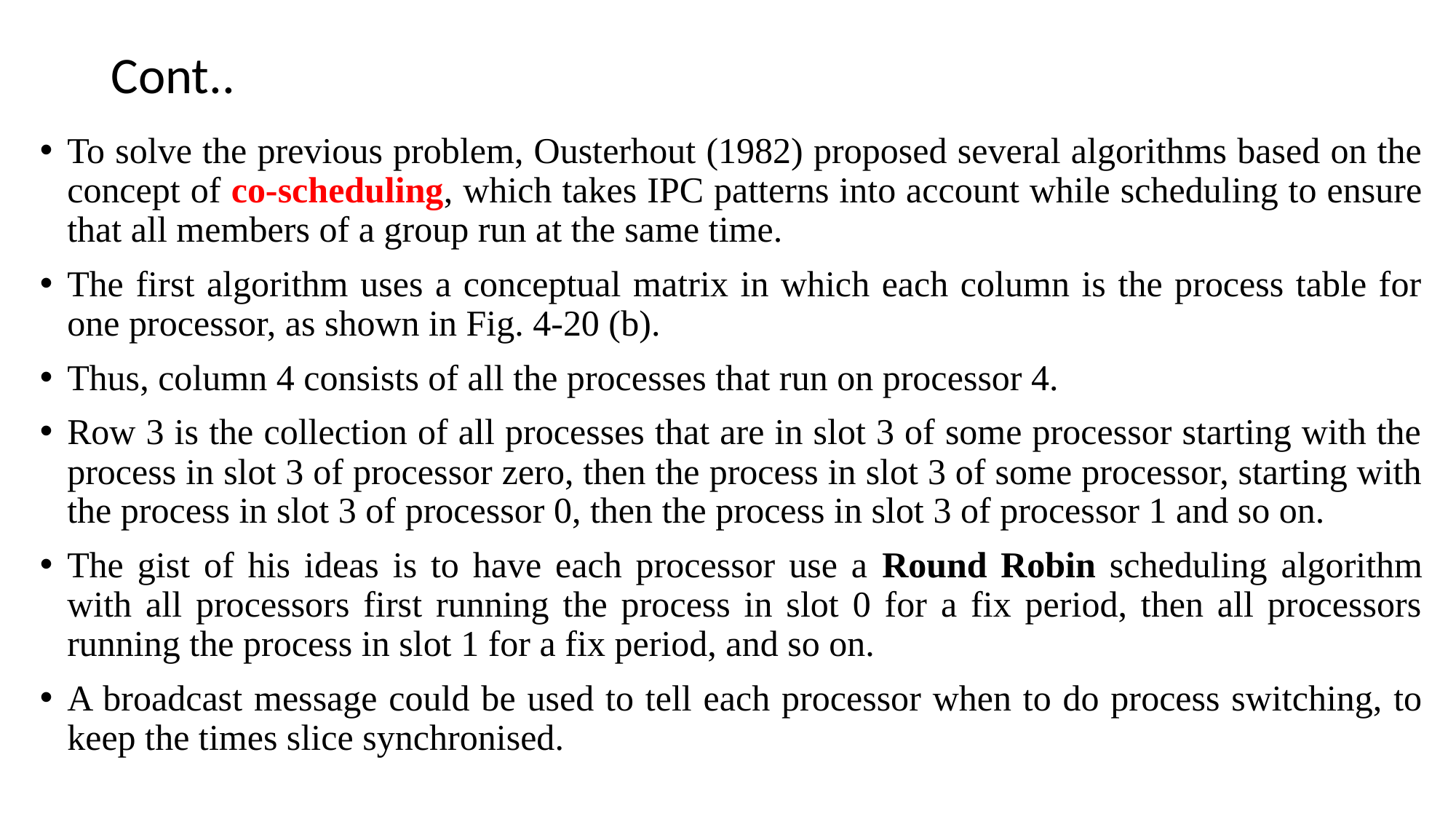

# Cont..
To solve the previous problem, Ousterhout (1982) proposed several algorithms based on the concept of co-scheduling, which takes IPC patterns into account while scheduling to ensure that all members of a group run at the same time.
The first algorithm uses a conceptual matrix in which each column is the process table for one processor, as shown in Fig. 4-20 (b).
Thus, column 4 consists of all the processes that run on processor 4.
Row 3 is the collection of all processes that are in slot 3 of some processor starting with the process in slot 3 of processor zero, then the process in slot 3 of some processor, starting with the process in slot 3 of processor 0, then the process in slot 3 of processor 1 and so on.
The gist of his ideas is to have each processor use a Round Robin scheduling algorithm with all processors first running the process in slot 0 for a fix period, then all processors running the process in slot 1 for a fix period, and so on.
A broadcast message could be used to tell each processor when to do process switching, to keep the times slice synchronised.